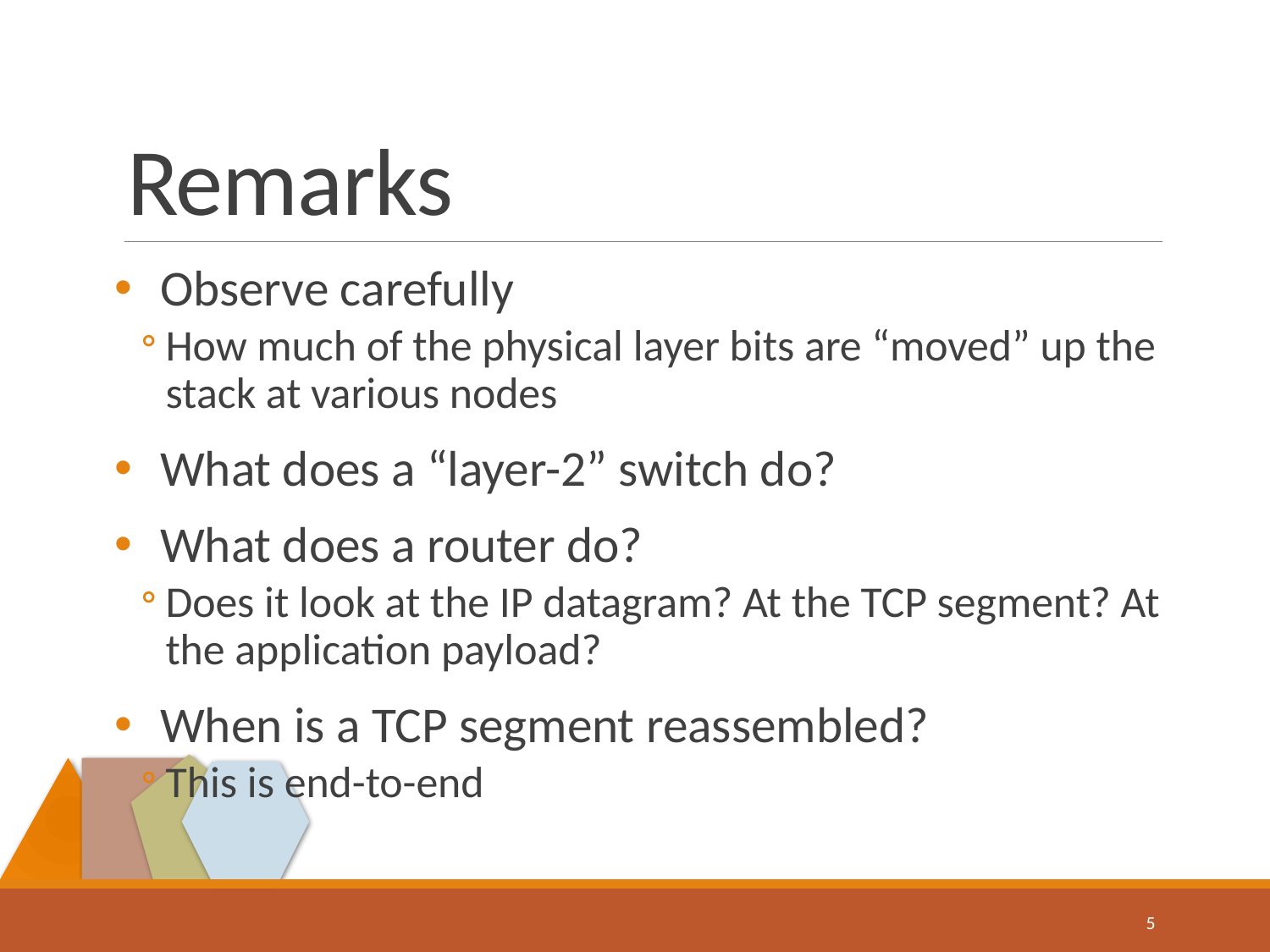

# Remarks
Observe carefully
How much of the physical layer bits are “moved” up the stack at various nodes
What does a “layer-2” switch do?
What does a router do?
Does it look at the IP datagram? At the TCP segment? At the application payload?
When is a TCP segment reassembled?
This is end-to-end
5